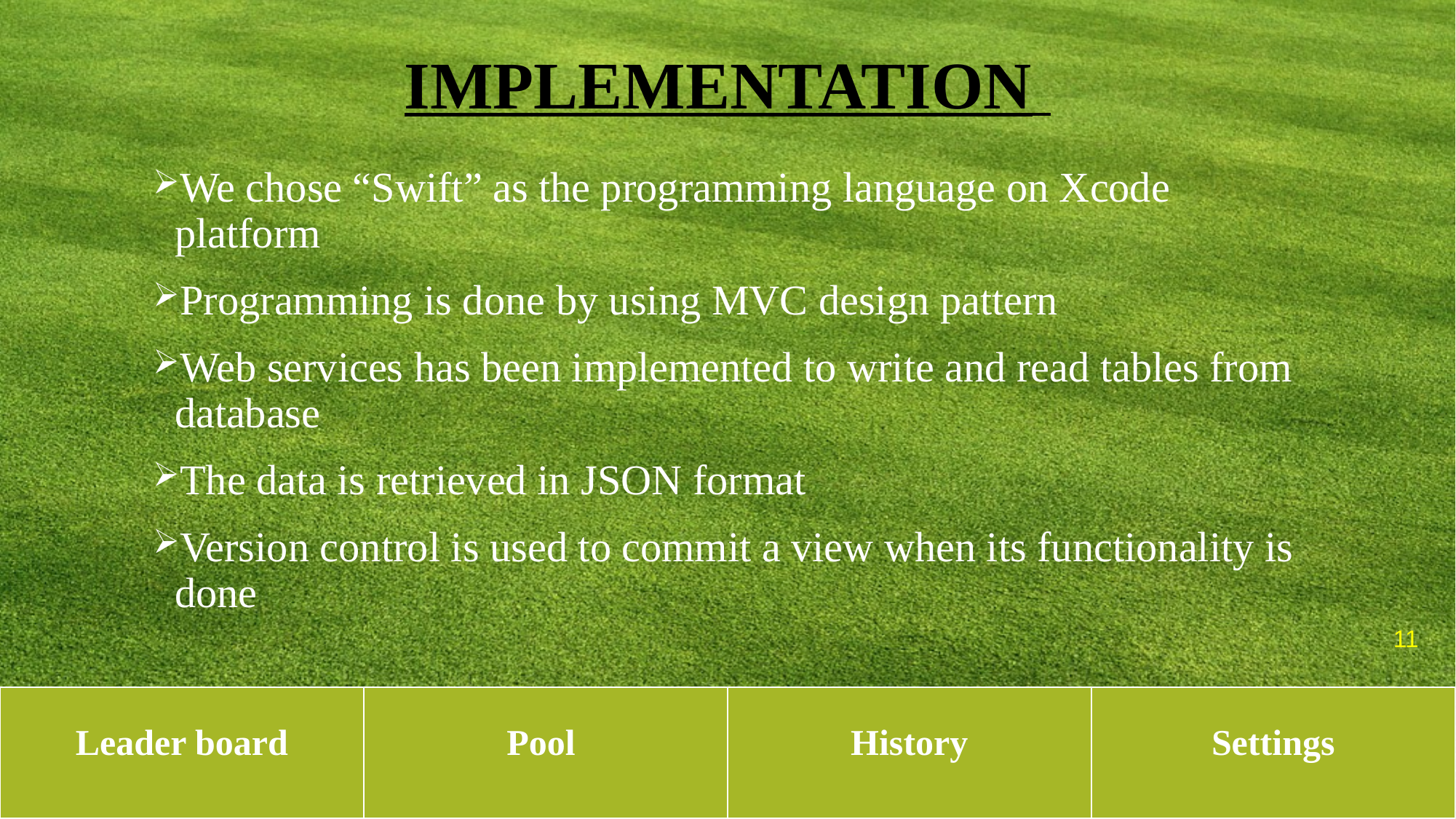

# IMPLEMENTATION
We chose “Swift” as the programming language on Xcode platform
Programming is done by using MVC design pattern
Web services has been implemented to write and read tables from database
The data is retrieved in JSON format
Version control is used to commit a view when its functionality is done

11
| Leader board | Pool | History | Settings |
| --- | --- | --- | --- |